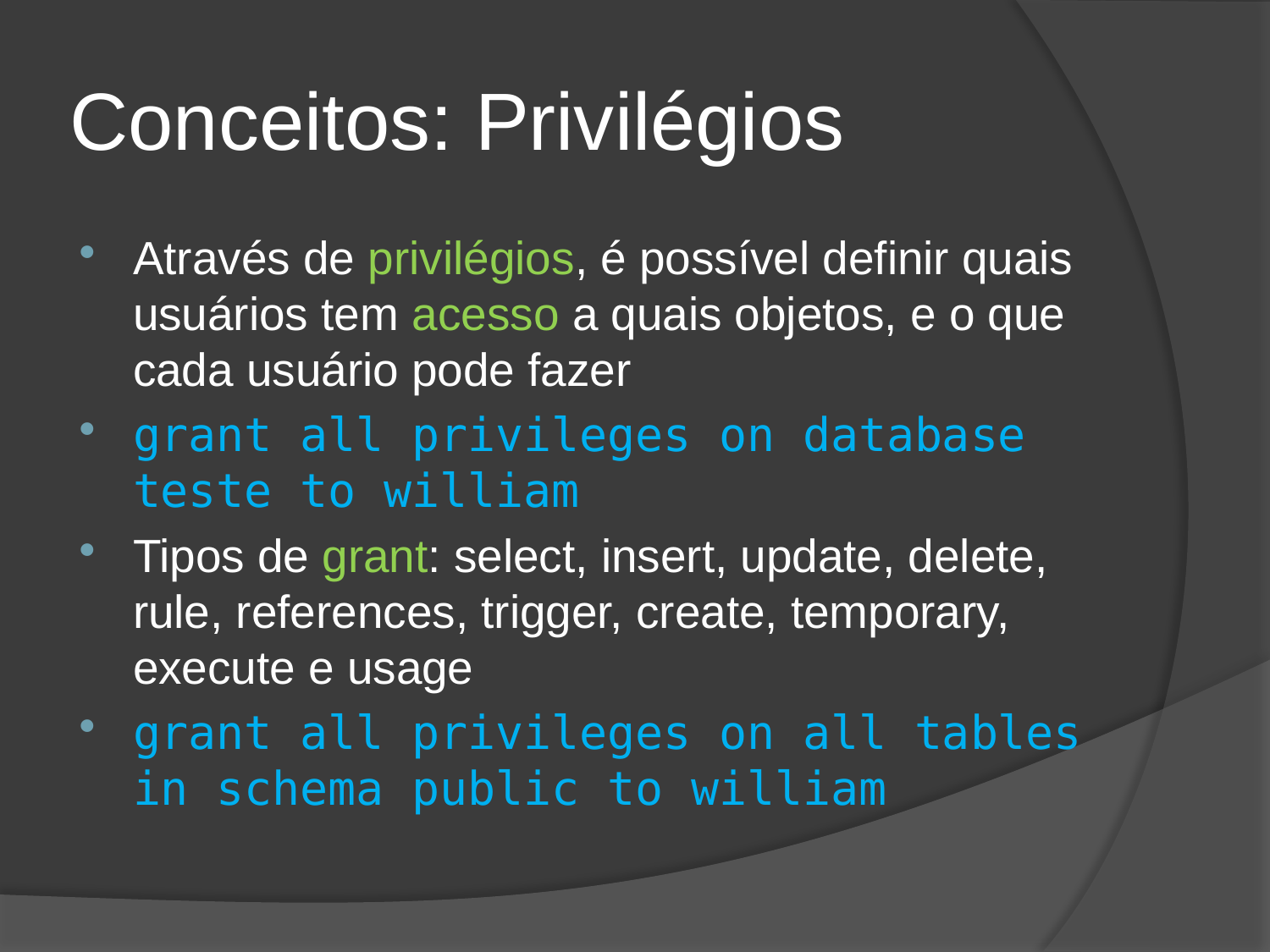

# Conceitos: Privilégios
Através de privilégios, é possível definir quais usuários tem acesso a quais objetos, e o que cada usuário pode fazer
grant all privileges on database teste to william
Tipos de grant: select, insert, update, delete, rule, references, trigger, create, temporary, execute e usage
grant all privileges on all tables in schema public to william